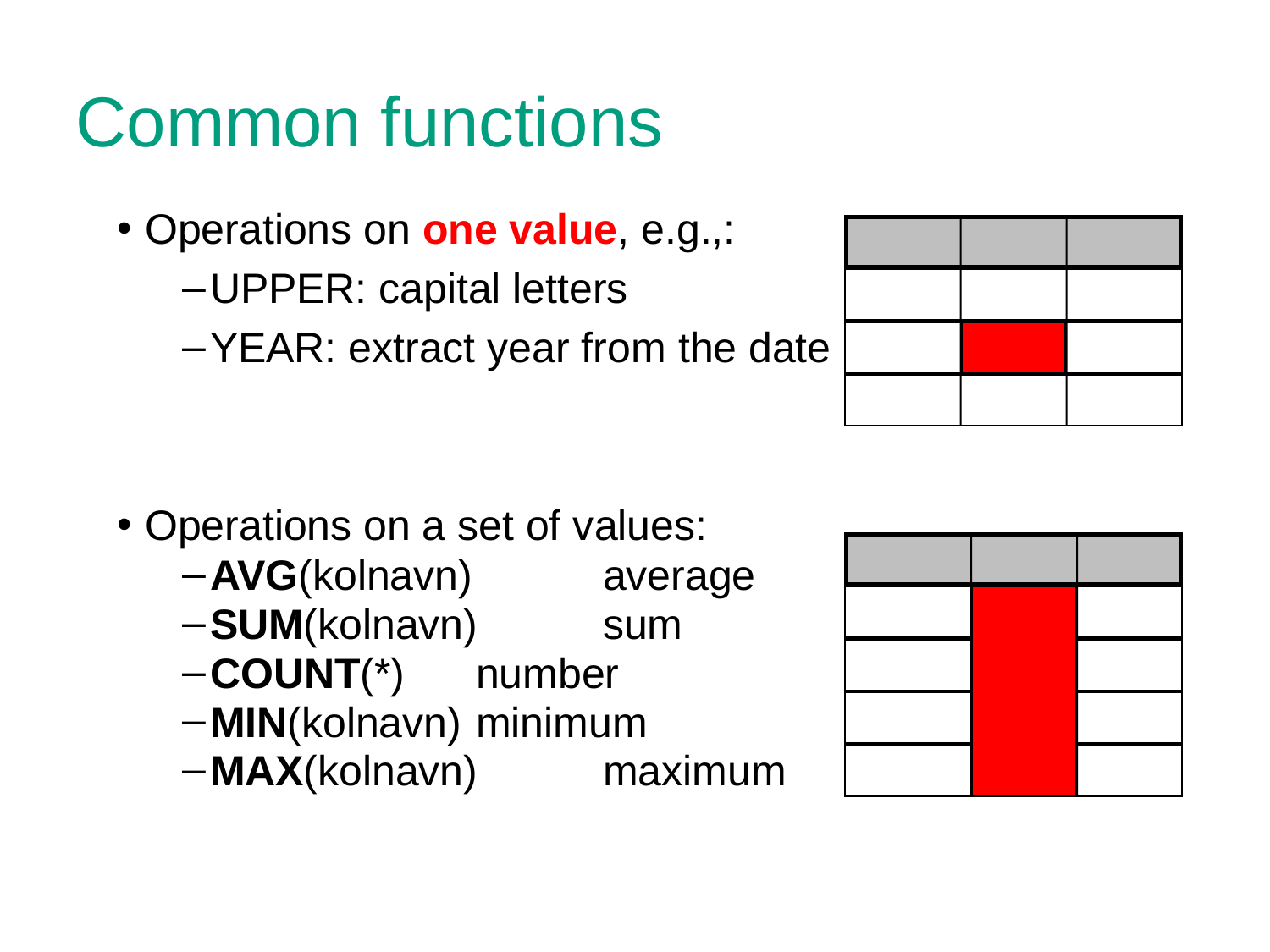

# Common functions
Operations on one value, e.g.,:
UPPER: capital letters
YEAR: extract year from the date

Operations on a set of values:
AVG(kolnavn)	 average
SUM(kolnavn)	 sum
COUNT(*)	 number
MIN(kolnavn)	 minimum
MAX(kolnavn)	 maximum